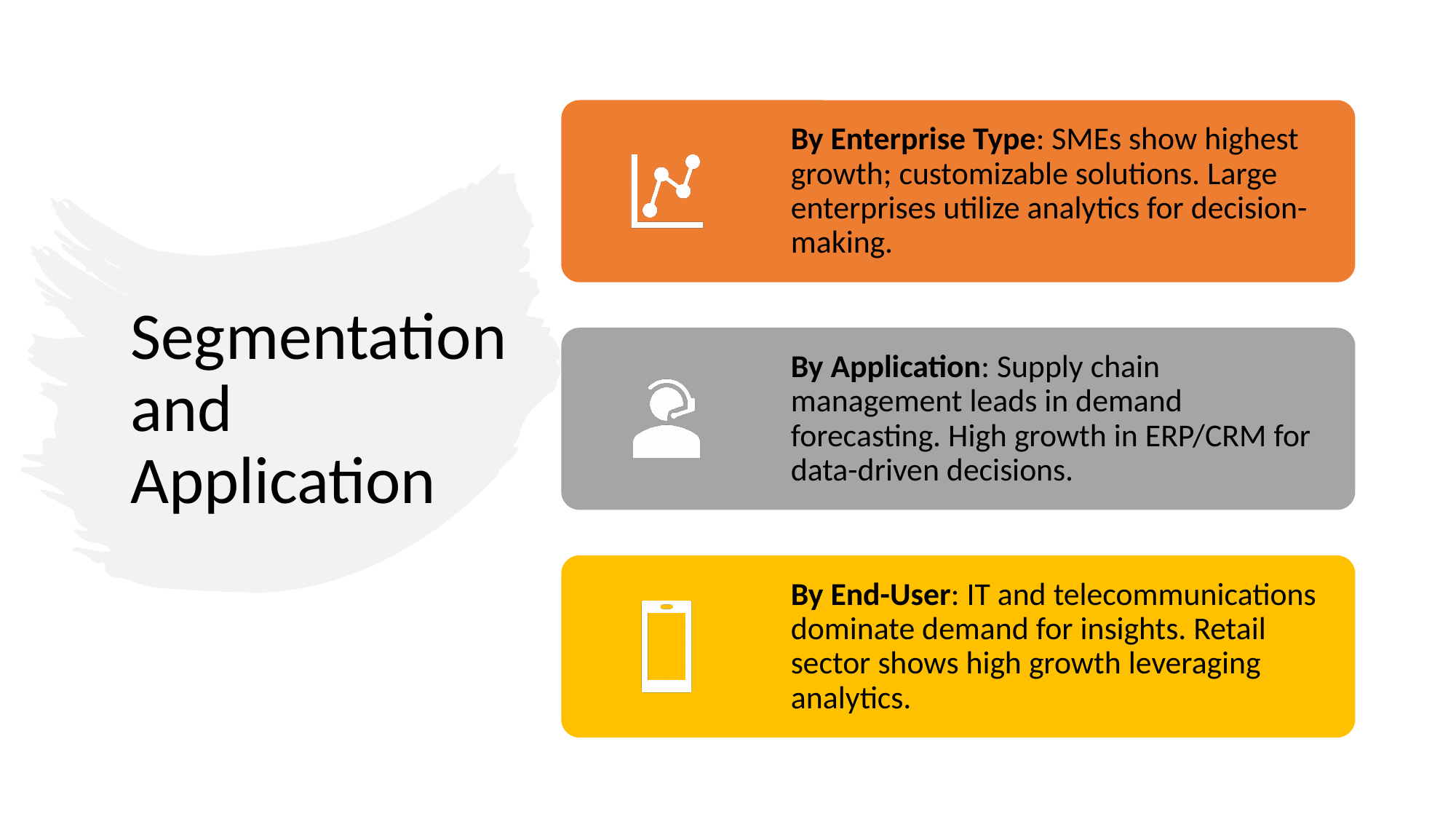

# Segmentation and Application
By Enterprise Type: SMEs show highest growth; customizable solutions. Large enterprises utilize analytics for decision-making.
By Application: Supply chain management leads in demand forecasting. High growth in ERP/CRM for data-driven decisions.
By End-User: IT and telecommunications dominate demand for insights. Retail sector shows high growth leveraging analytics.